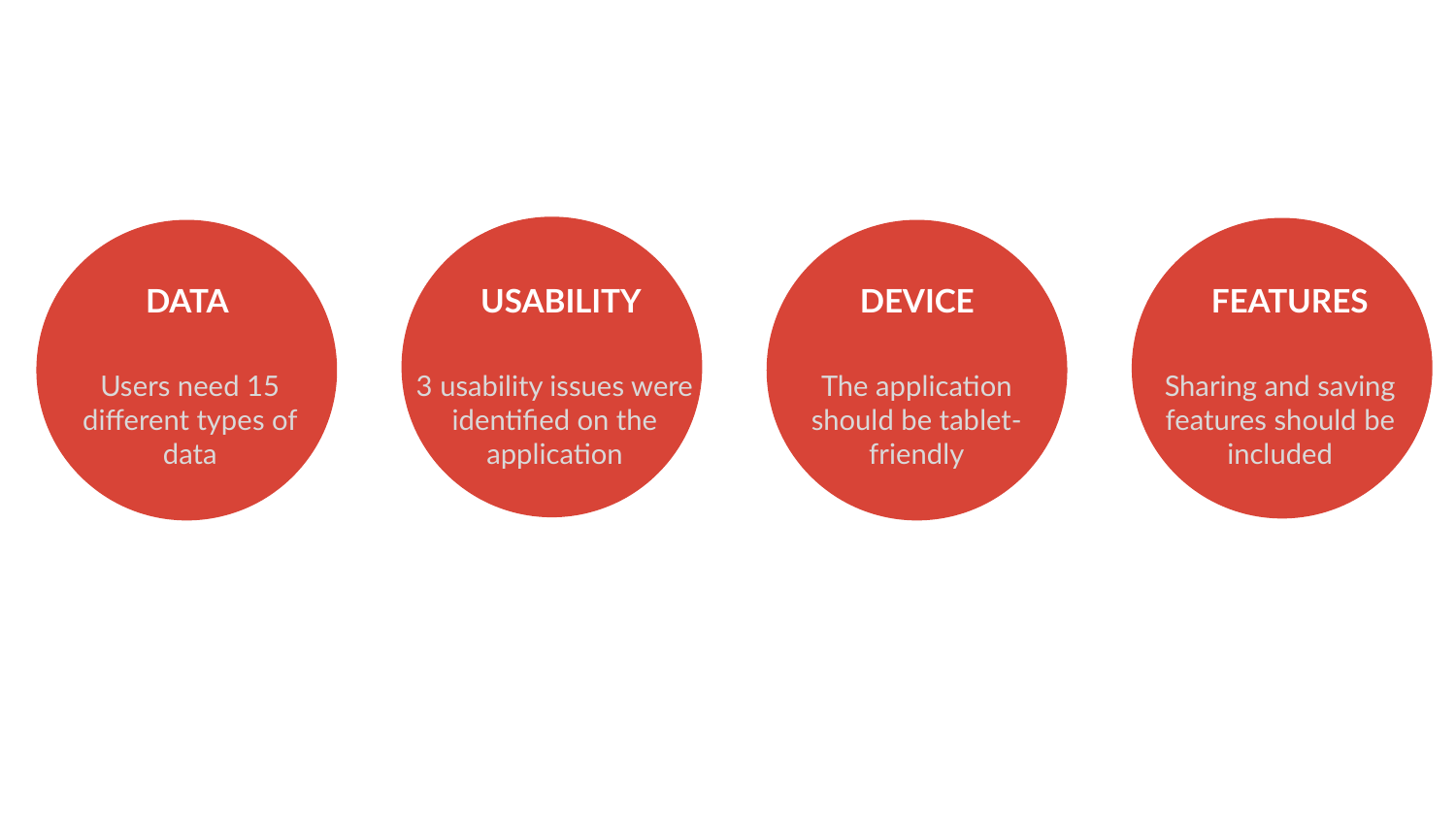

DATA
USABILITY
DEVICE
FEATURES
Users need 15 different types of data
3 usability issues were identified on the application
The application should be tablet-friendly
Sharing and saving features should be included